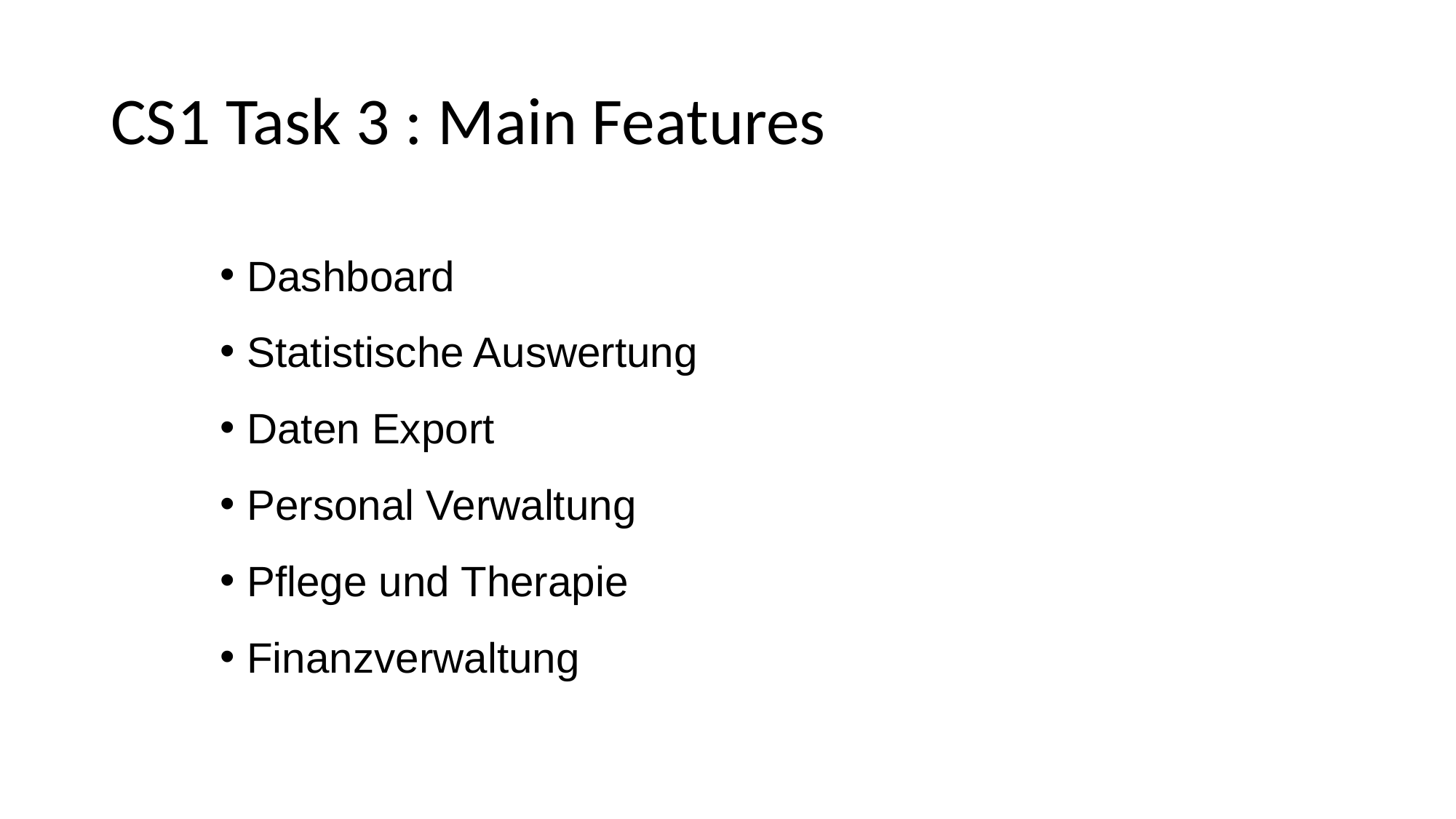

CS1 Task 3 : Main Features
Dashboard
Statistische Auswertung
Daten Export
Personal Verwaltung
Pflege und Therapie
Finanzverwaltung